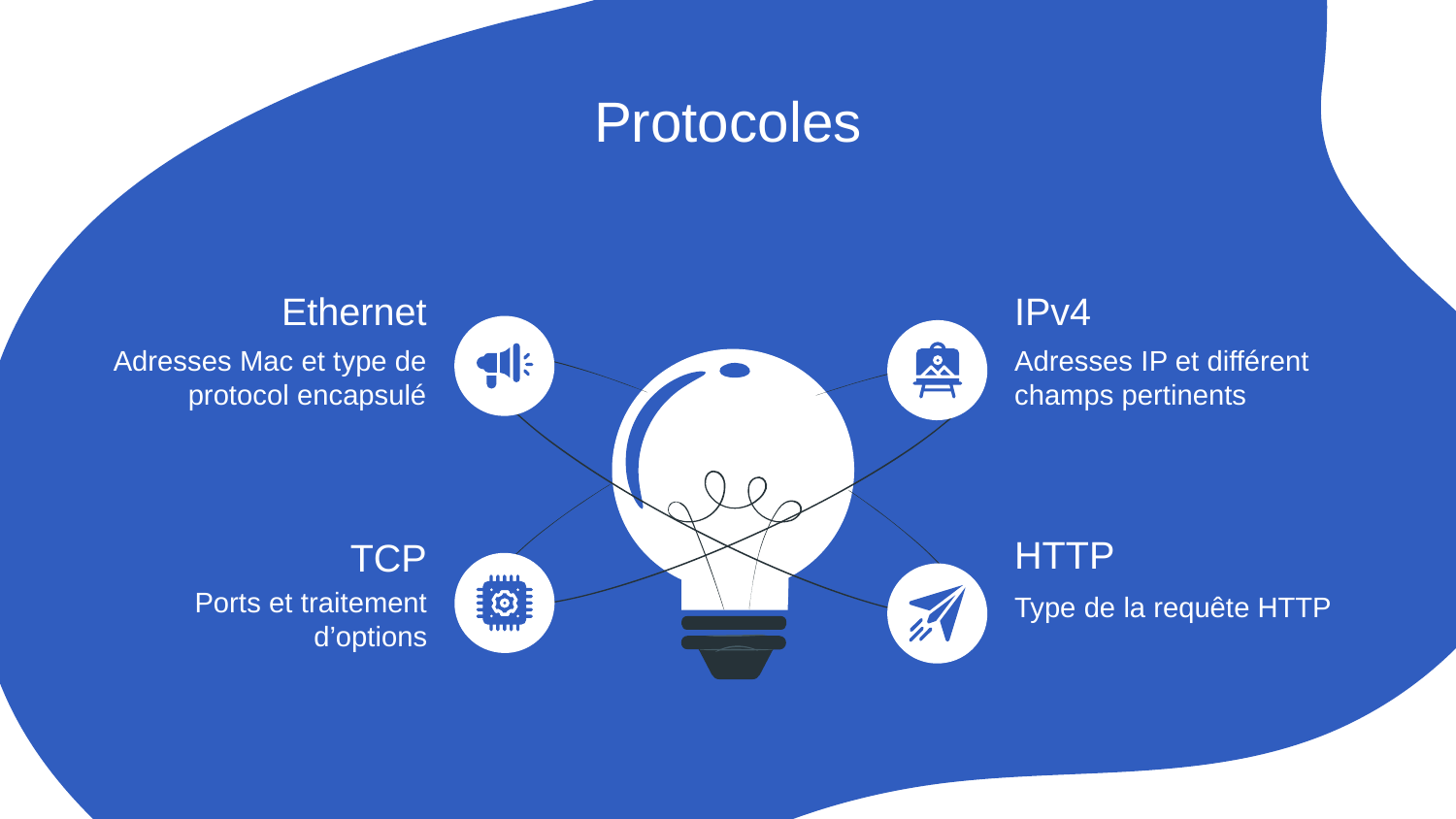

# Protocoles
Ethernet
IPv4

Adresses Mac et type de protocol encapsulé
Adresses IP et différent champs pertinents

HTTP
TCP

Type de la requête HTTP
Ports et traitement d’options